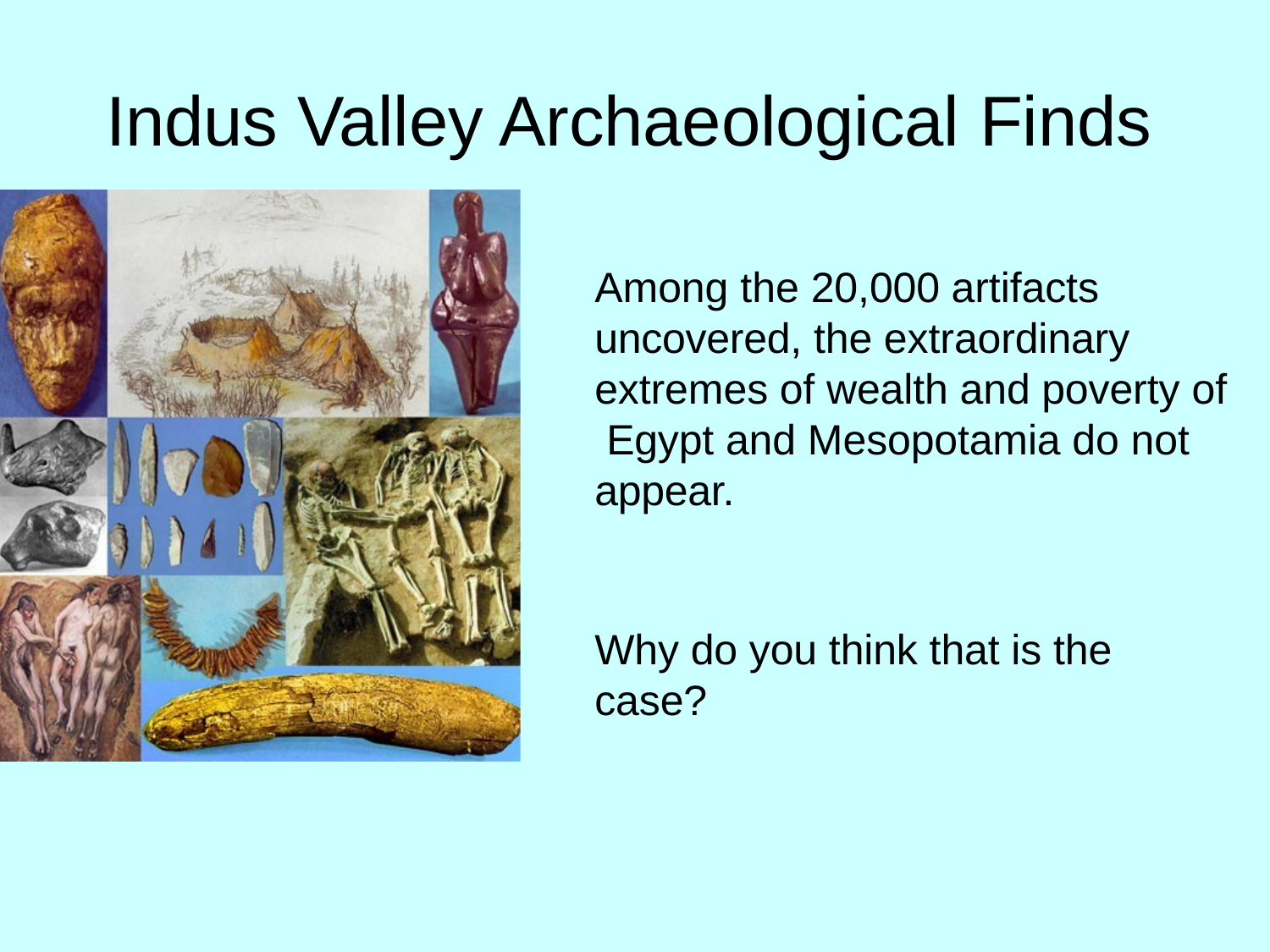

# Indus Valley Archaeological Finds

Among the 20,000 artifacts  uncovered, the extraordinary  extremes of wealth and poverty of  Egypt and Mesopotamia do not  appear.

Why do you think that is the case?